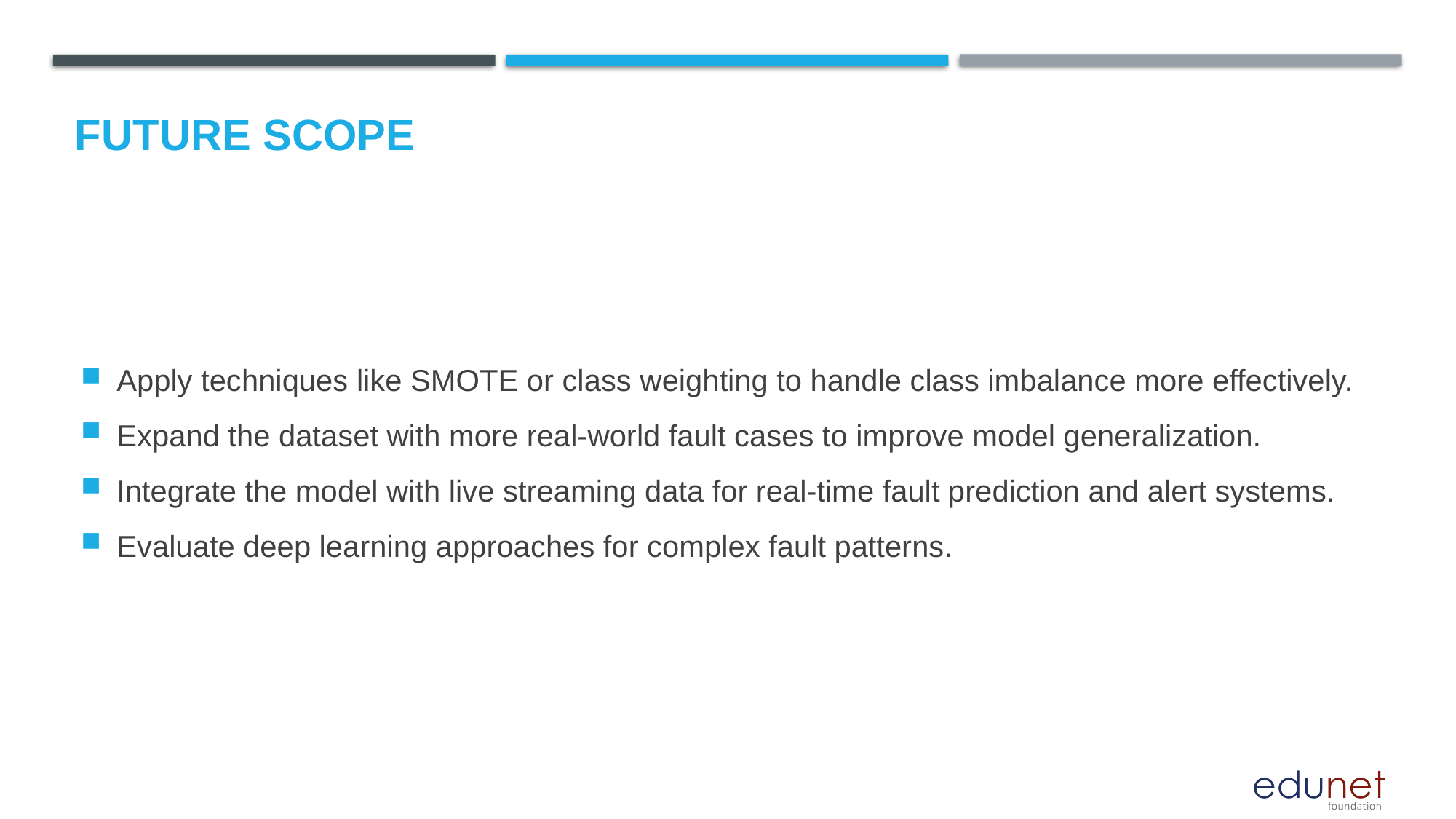

Future scope

Apply techniques like SMOTE or class weighting to handle class imbalance more effectively.
Expand the dataset with more real-world fault cases to improve model generalization.
Integrate the model with live streaming data for real-time fault prediction and alert systems.
Evaluate deep learning approaches for complex fault patterns.